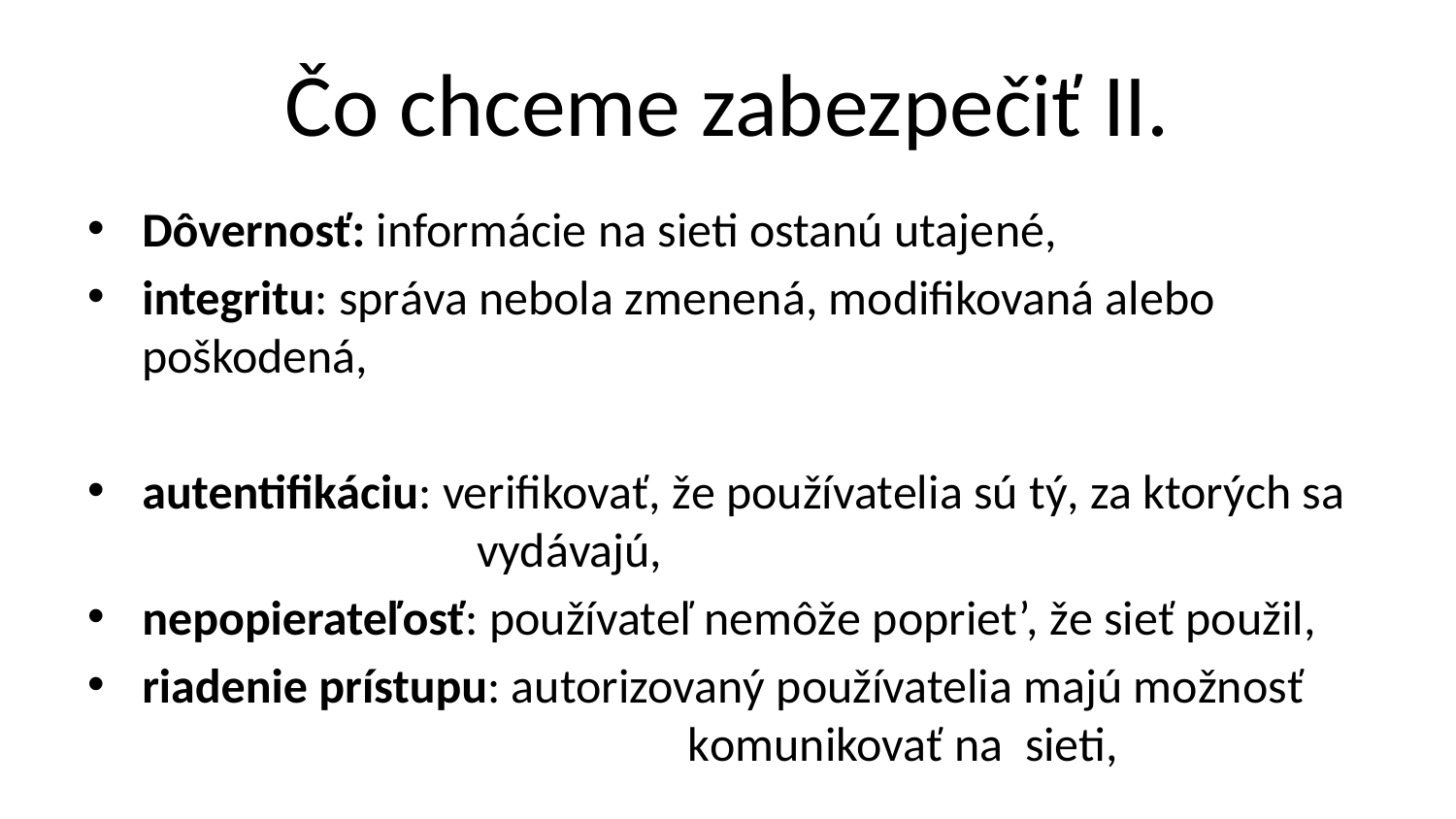

# Čo chceme zabezpečiť II.
Dôvernosť: informácie na sieti ostanú utajené,
integritu: správa nebola zmenená, modifikovaná alebo poškodená,

autentifikáciu: verifikovať, že používatelia sú tý, za ktorých sa  		    vydávajú,
nepopierateľosť: používateľ nemôže popriet’, že sieť použil,
riadenie prístupu: autorizovaný používatelia majú možnosť  			          komunikovať na  sieti,